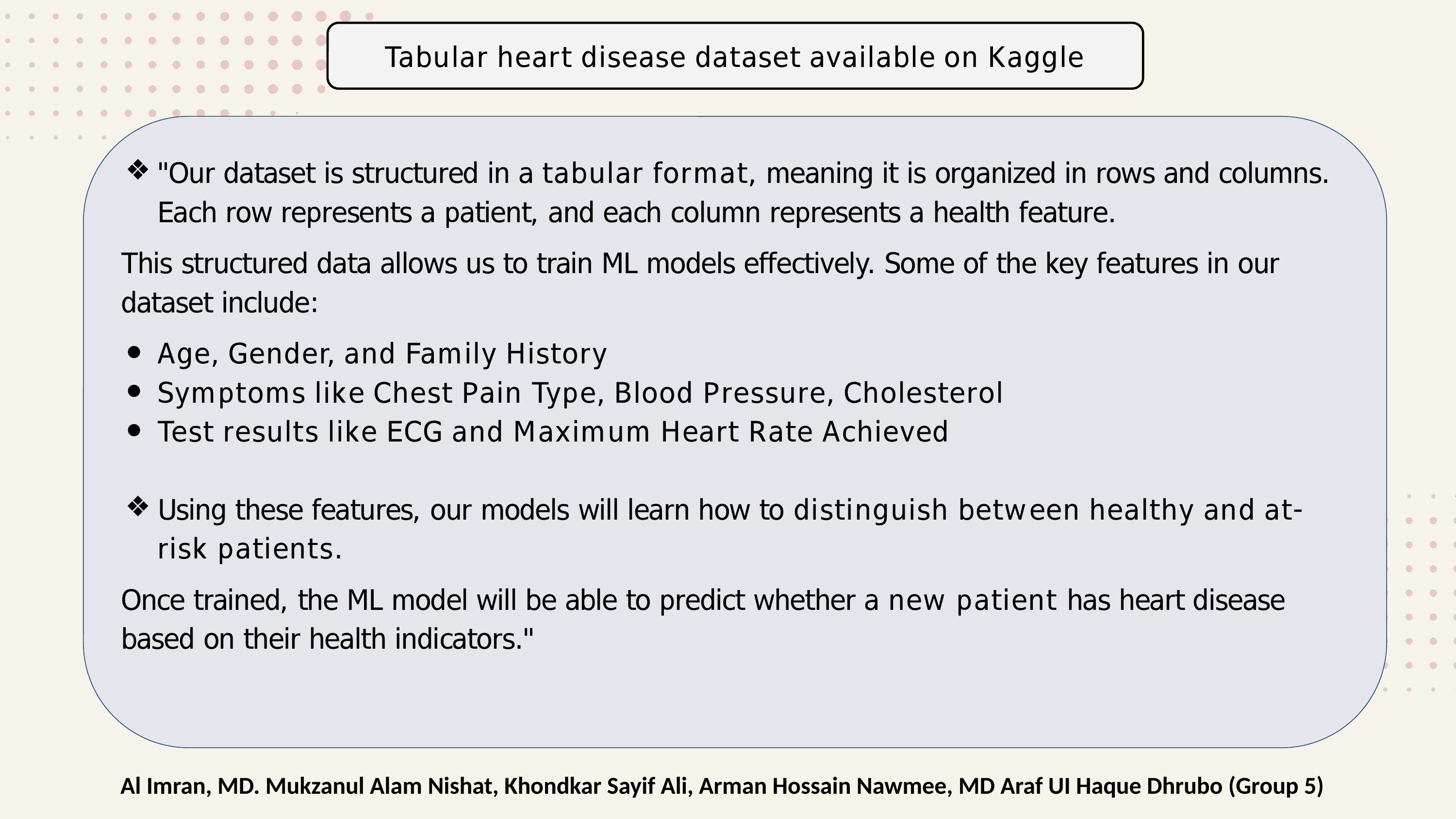

Tabular heart disease dataset available on Kaggle
"Our dataset is structured in a tabular format, meaning it is organized in rows and columns. Each row represents a patient, and each column represents a health feature.
This structured data allows us to train ML models effectively. Some of the key features in our dataset include:
Age, Gender, and Family History
Symptoms like Chest Pain Type, Blood Pressure, Cholesterol
Test results like ECG and Maximum Heart Rate Achieved
Using these features, our models will learn how to distinguish between healthy and at-risk patients.
Once trained, the ML model will be able to predict whether a new patient has heart disease based on their health indicators."

Al Imran, MD. Mukzanul Alam Nishat, Khondkar Sayif Ali, Arman Hossain Nawmee, MD Araf UI Haque Dhrubo (Group 5)